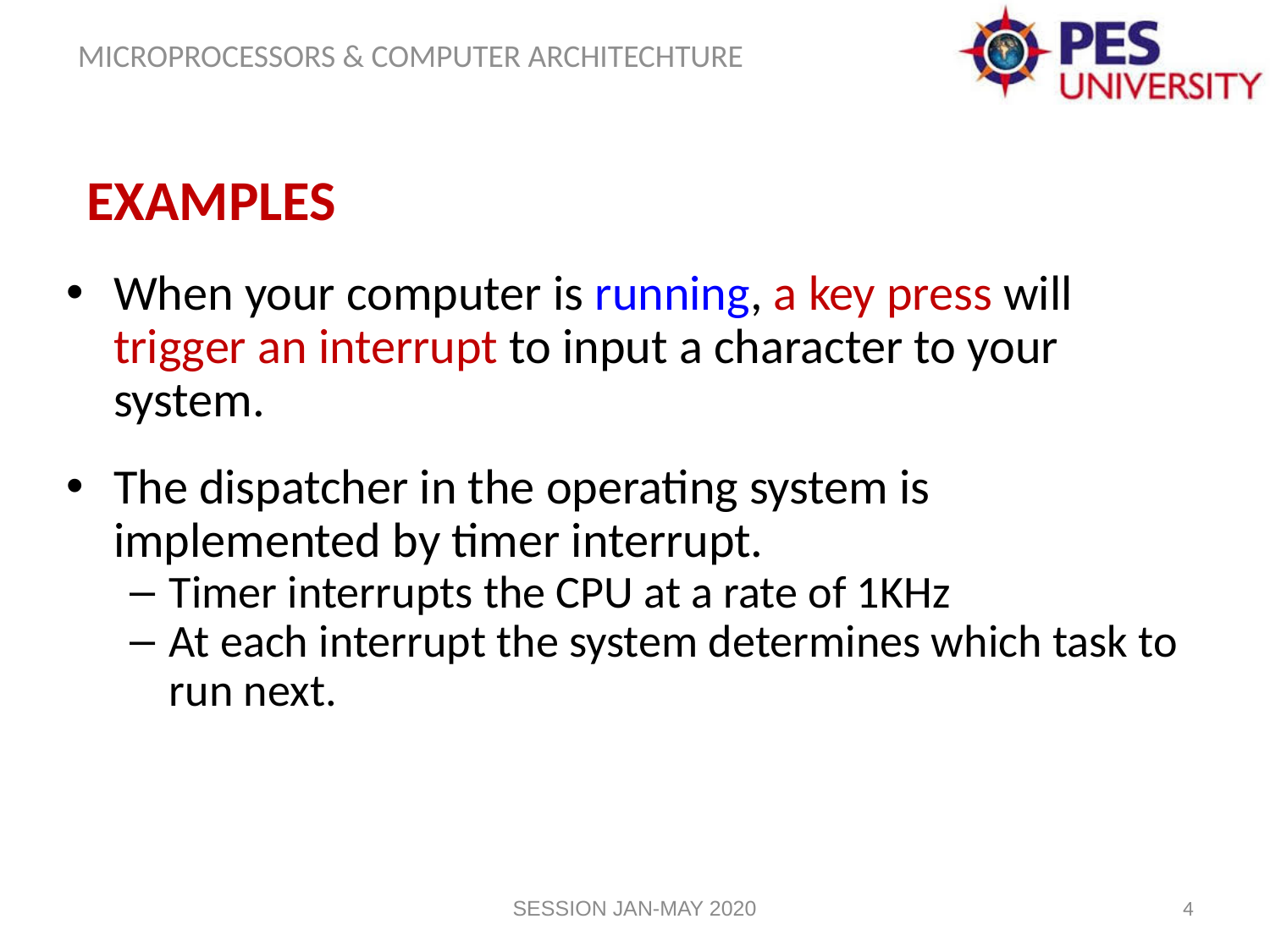

Examples
When your computer is running, a key press will trigger an interrupt to input a character to your system.

The dispatcher in the operating system is implemented by timer interrupt.
Timer interrupts the CPU at a rate of 1KHz
At each interrupt the system determines which task to run next.
SESSION JAN-MAY 2020
4